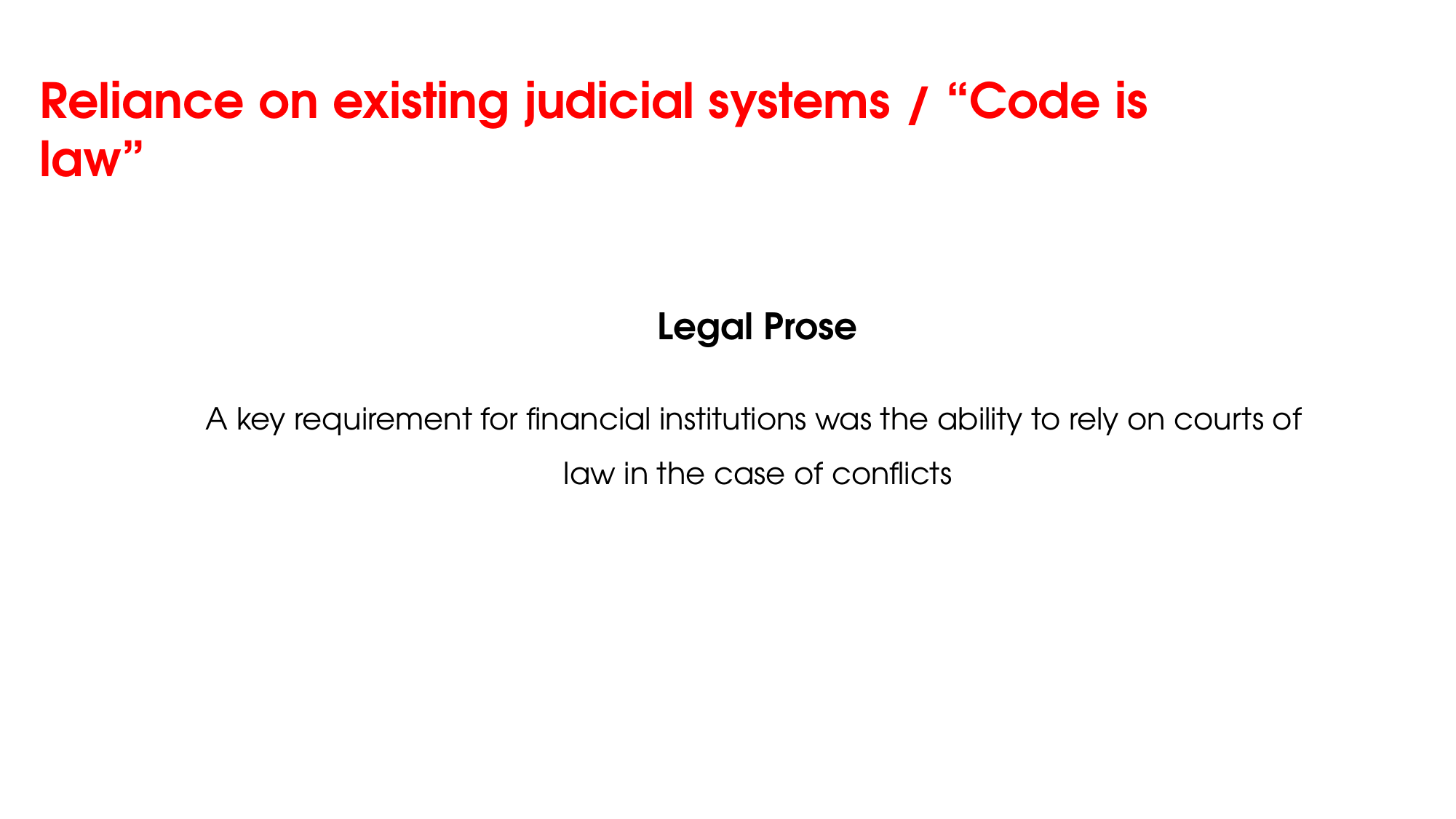

# Reliance on existing judicial systems / “Code is law”
Legal Prose
A key requirement for financial institutions was the ability to rely on courts of  law in the case of conflicts